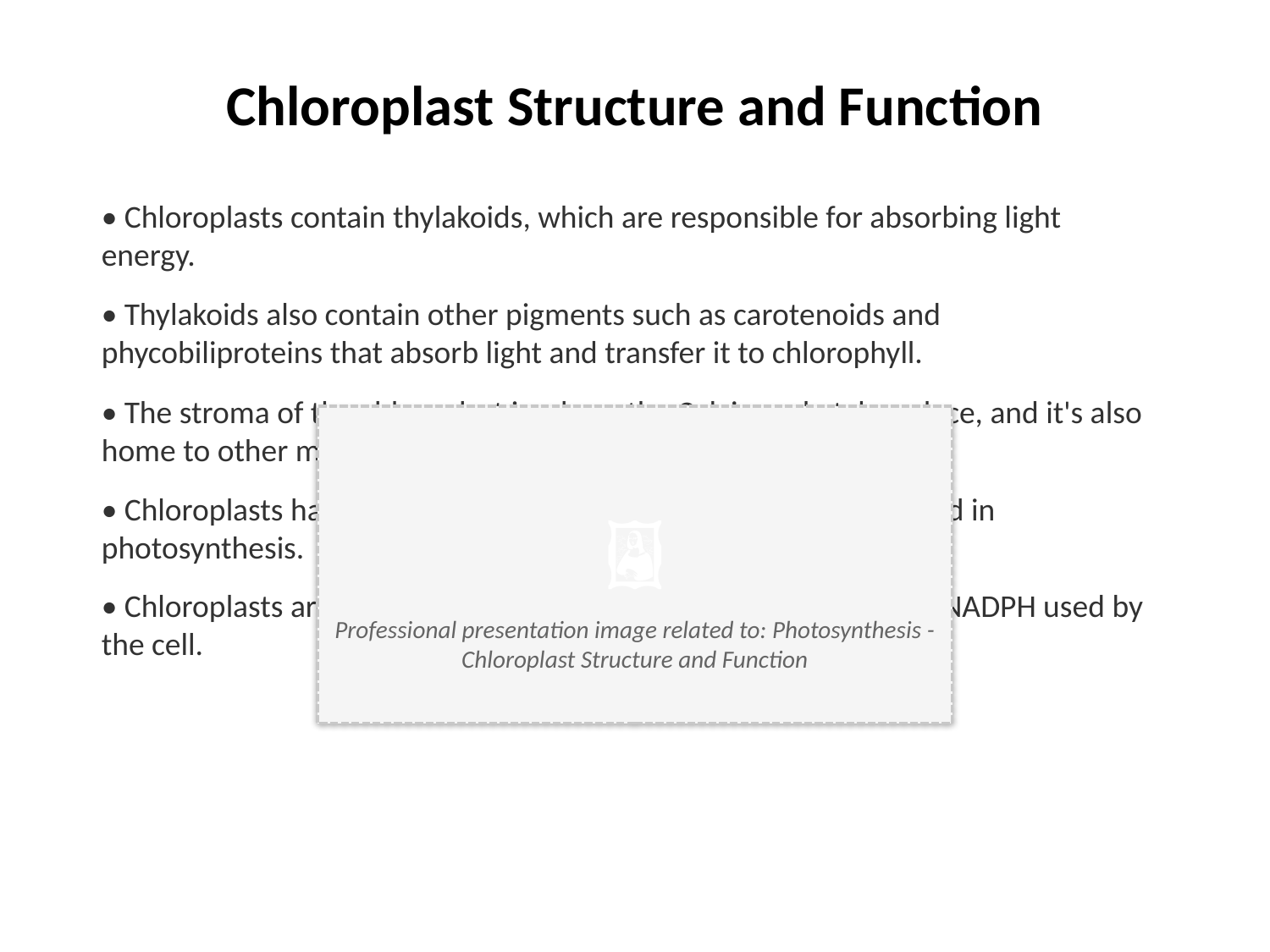

Chloroplast Structure and Function
• Chloroplasts contain thylakoids, which are responsible for absorbing light energy.
• Thylakoids also contain other pigments such as carotenoids and phycobiliproteins that absorb light and transfer it to chlorophyll.
• The stroma of the chloroplast is where the Calvin cycle takes place, and it's also home to other metabolic processes.
• Chloroplasts have their own DNA, which codes for genes involved in photosynthesis.
• Chloroplasts are responsible for producing most of the ATP and NADPH used by the cell.

🖼️
Professional presentation image related to: Photosynthesis - Chloroplast Structure and Function